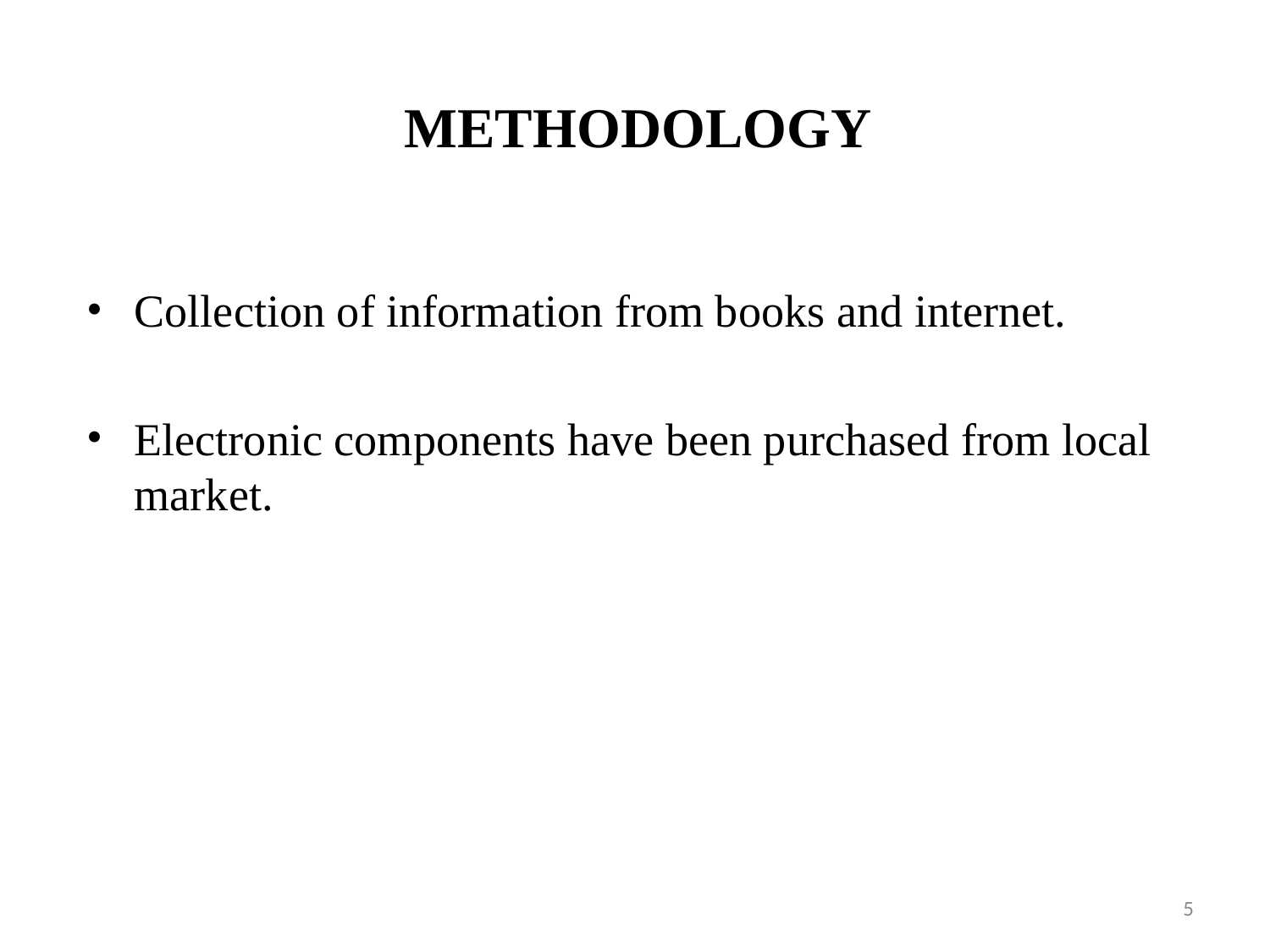

METHODOLOGY
Collection of information from books and internet.

Electronic components have been purchased from local market.

5